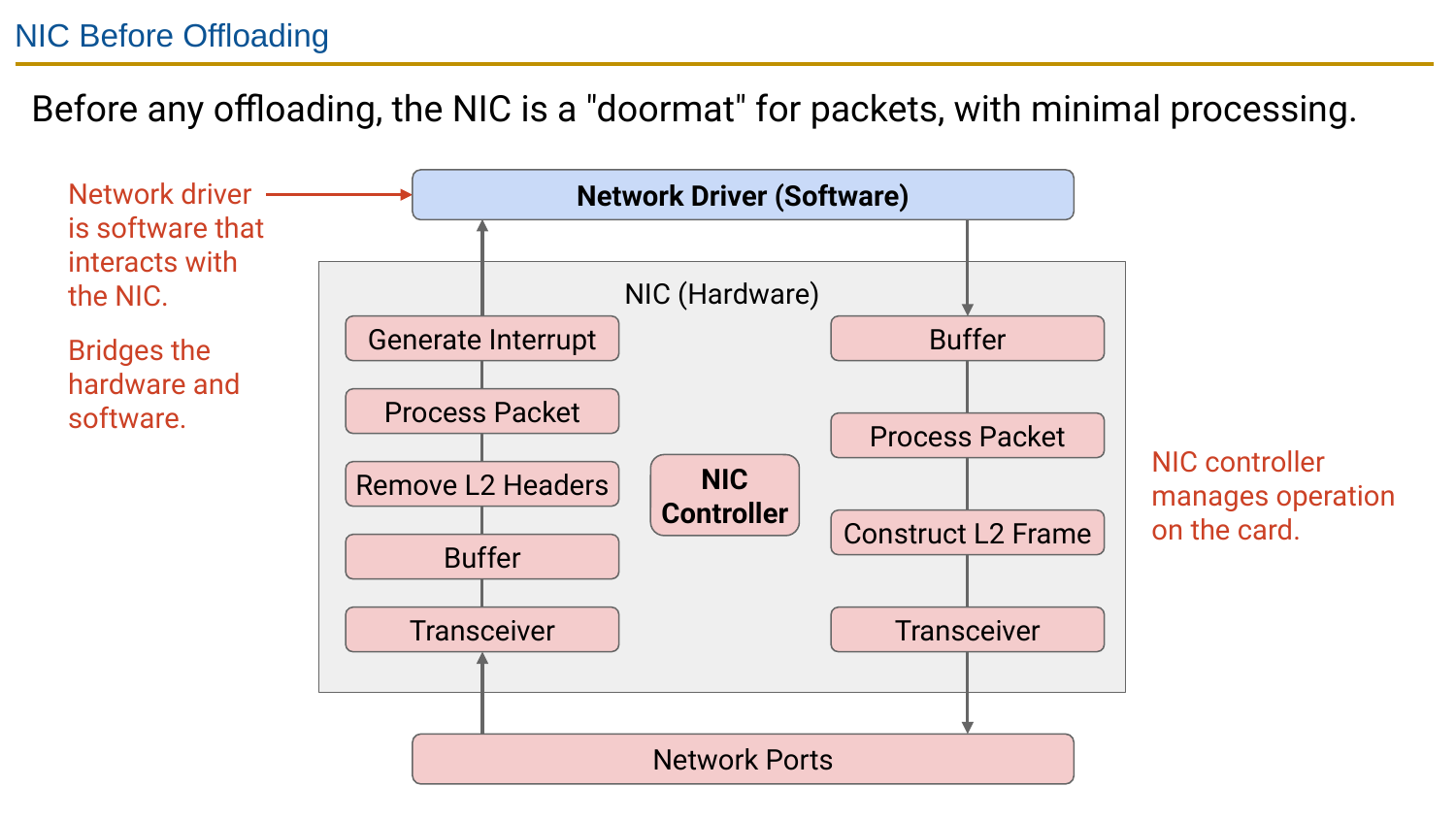

# NIC Before Offloading
Before any offloading, the NIC is a "doormat" for packets, with minimal processing.
Network Driver (Software)
Network driver is software that interacts with the NIC.
Bridges the hardware and software.
NIC (Hardware)
Generate Interrupt
Buffer
Process Packet
Process Packet
NIC controller manages operation on the card.
NIC Controller
Remove L2 Headers
Construct L2 Frame
Buffer
Transceiver
Transceiver
Network Ports